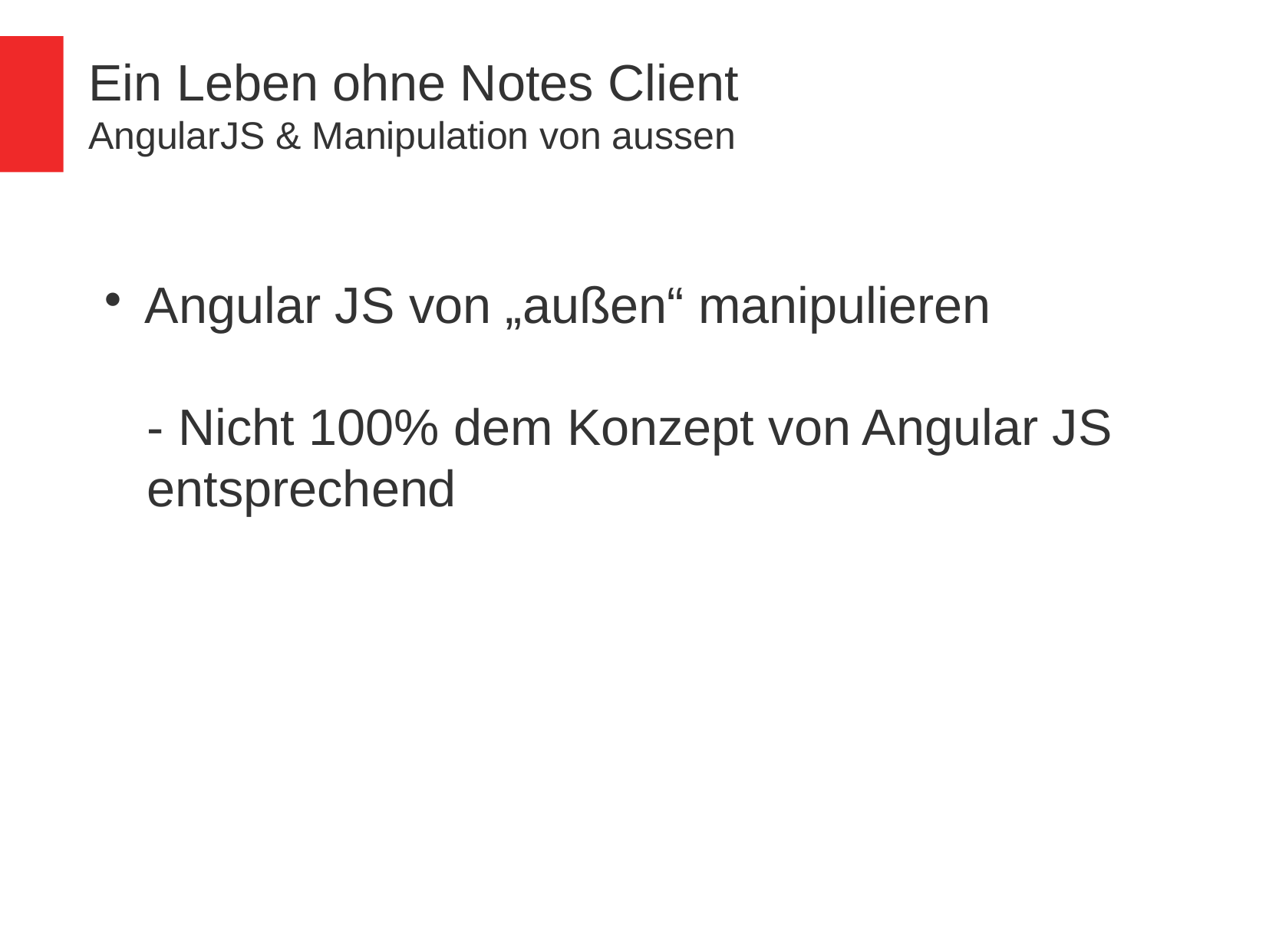

Ein Leben ohne Notes Client
AngularJS & Manipulation von aussen
Angular JS von „außen“ manipulieren

- Nicht 100% dem Konzept von Angular JS entsprechend